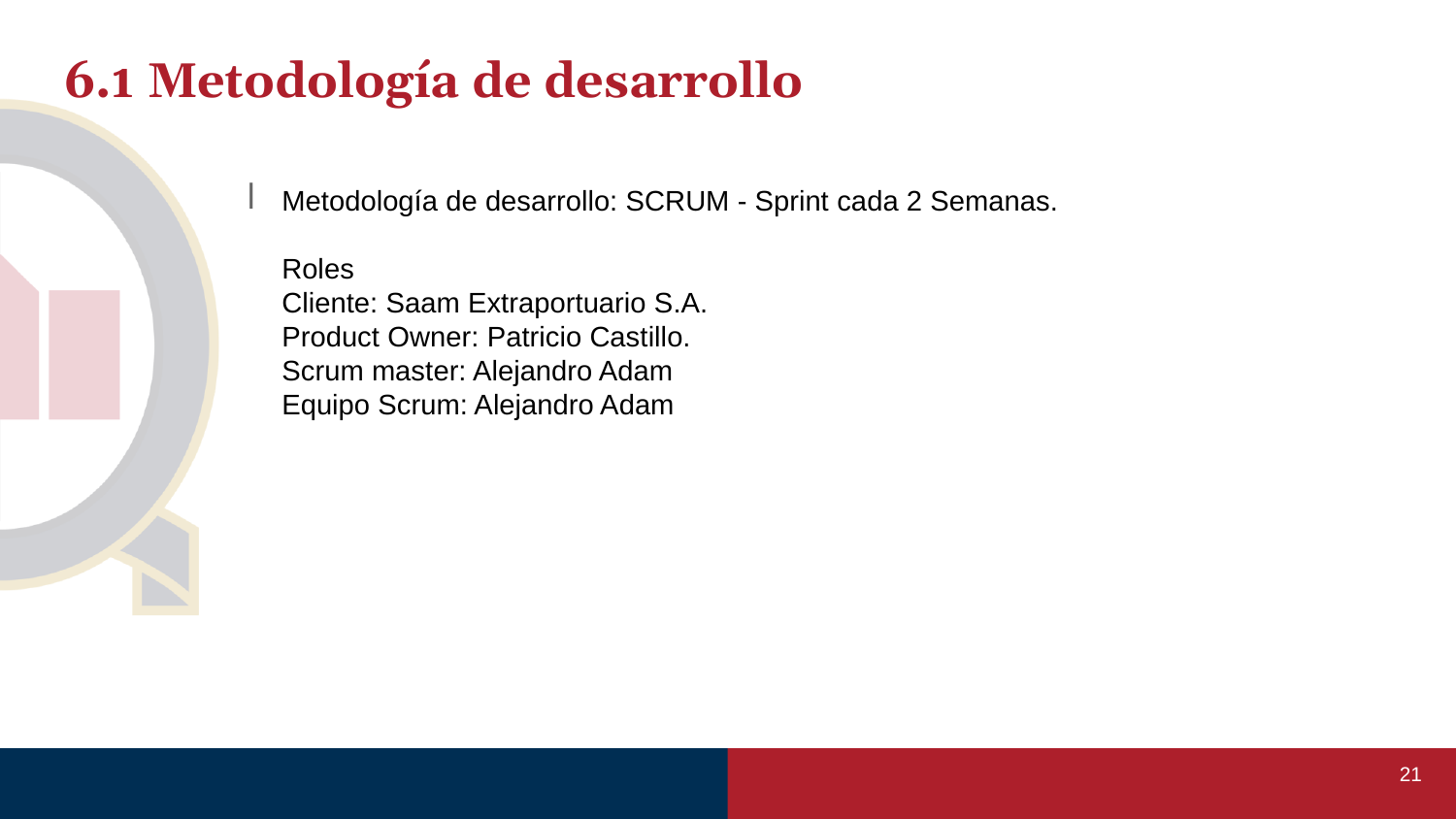

# 6.1 Metodología de desarrollo
I
Metodología de desarrollo: SCRUM - Sprint cada 2 Semanas.

Roles
Cliente: Saam Extraportuario S.A.
Product Owner: Patricio Castillo.
Scrum master: Alejandro Adam
Equipo Scrum: Alejandro Adam
21